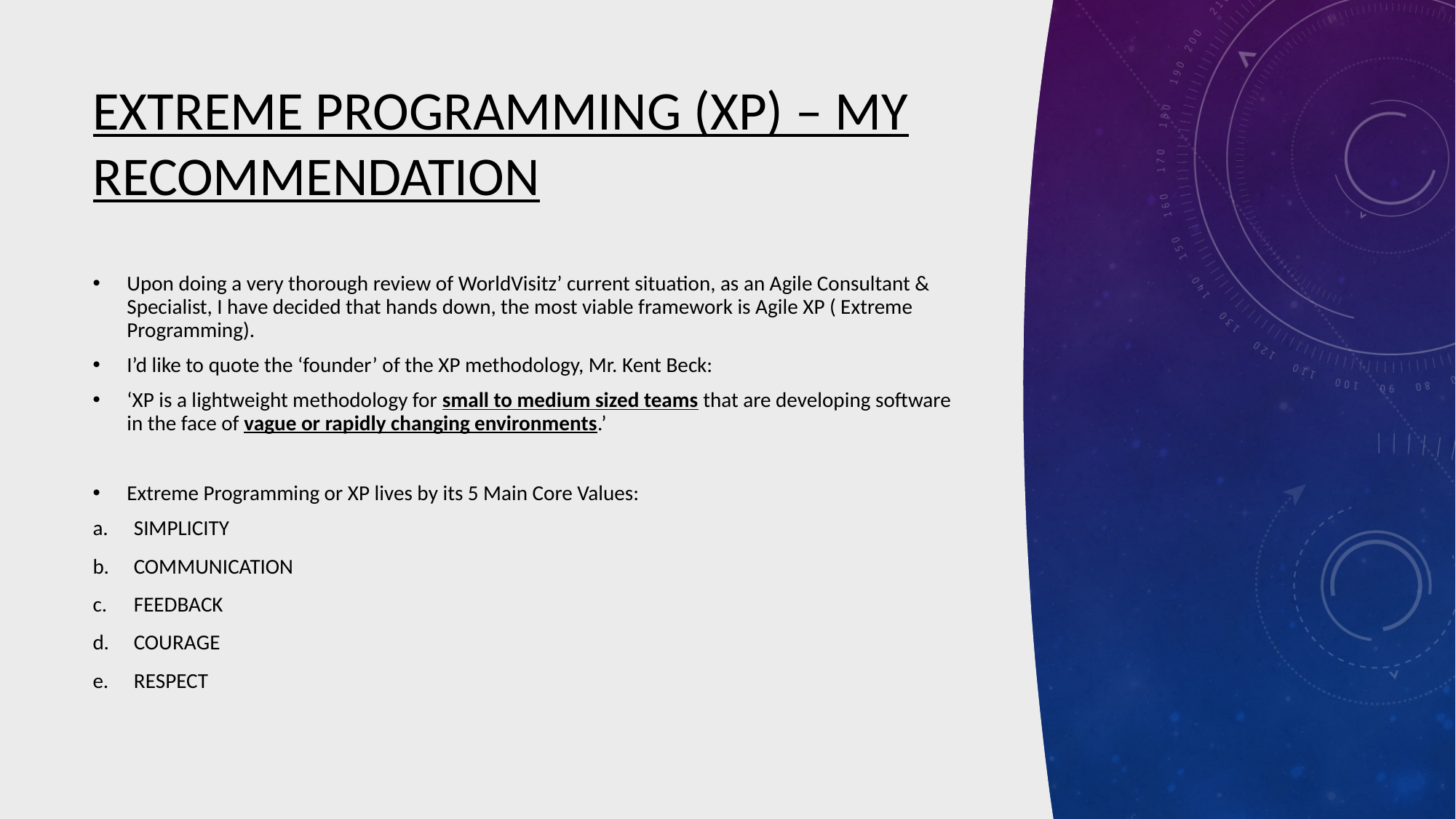

# Extreme programming (xp) – my recommendation
Upon doing a very thorough review of WorldVisitz’ current situation, as an Agile Consultant & Specialist, I have decided that hands down, the most viable framework is Agile XP ( Extreme Programming).
I’d like to quote the ‘founder’ of the XP methodology, Mr. Kent Beck:
‘XP is a lightweight methodology for small to medium sized teams that are developing software in the face of vague or rapidly changing environments.’

Extreme Programming or XP lives by its 5 Main Core Values:
SIMPLICITY
COMMUNICATION
FEEDBACK
COURAGE
RESPECT